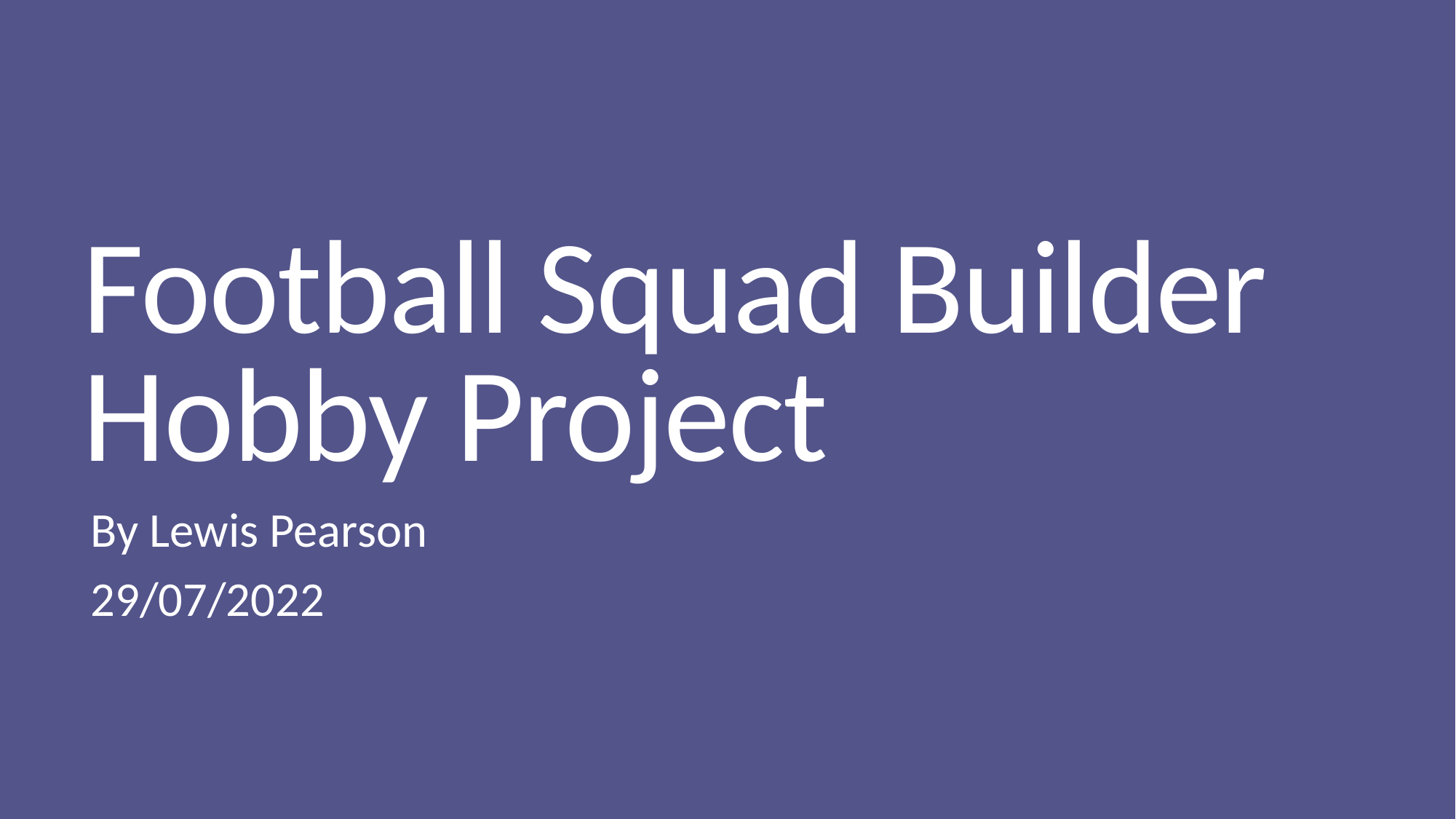

# Football Squad Builder Hobby Project
By Lewis Pearson
29/07/2022